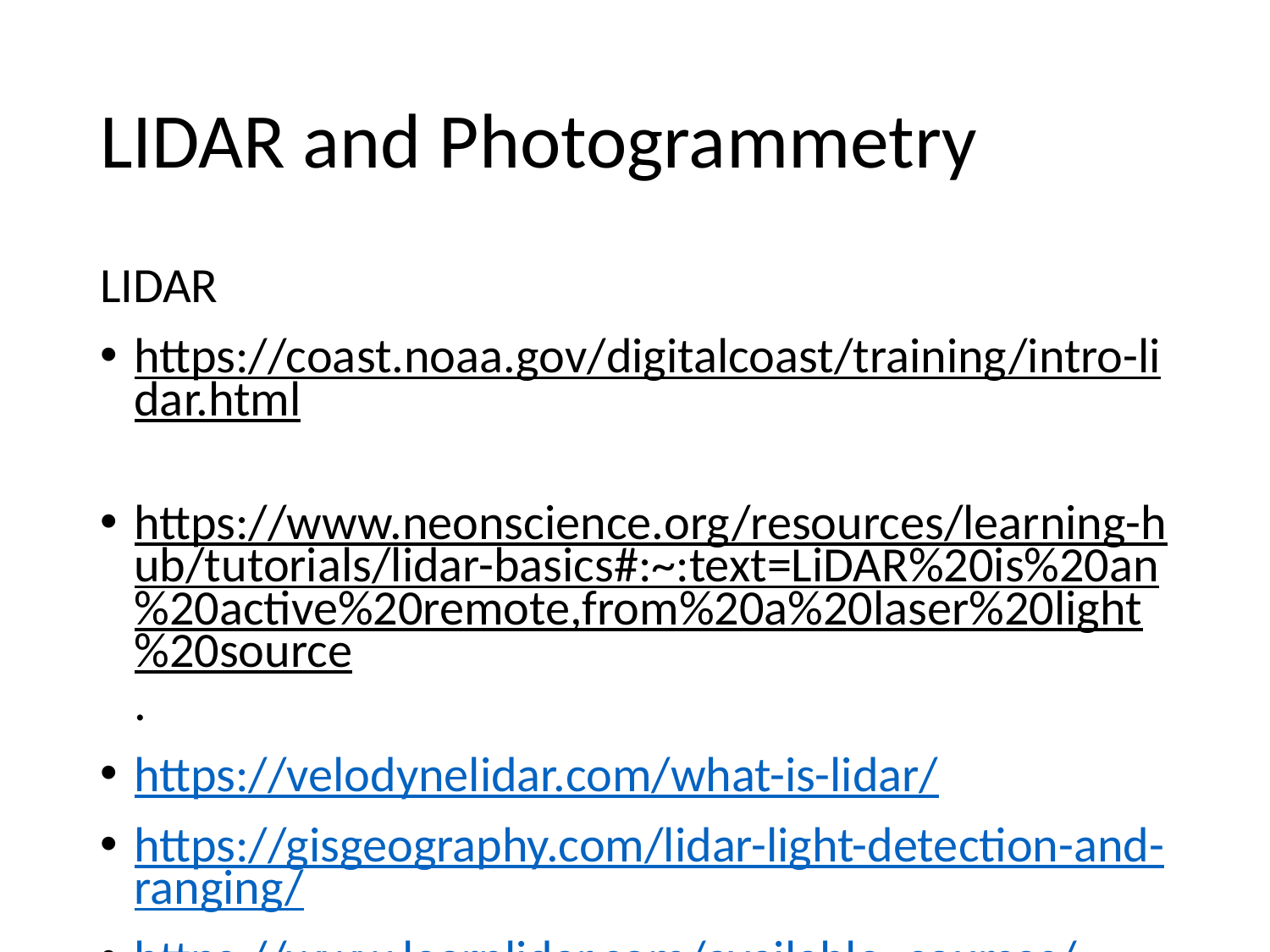

# LIDAR and Photogrammetry
LIDAR
https://coast.noaa.gov/digitalcoast/training/intro-lidar.html
https://www.neonscience.org/resources/learning-hub/tutorials/lidar-basics#:~:text=LiDAR%20is%20an%20active%20remote,from%20a%20laser%20light%20source.
https://velodynelidar.com/what-is-lidar/
https://gisgeography.com/lidar-light-detection-and-ranging/
https://www.learnlidar.com/available_courses/